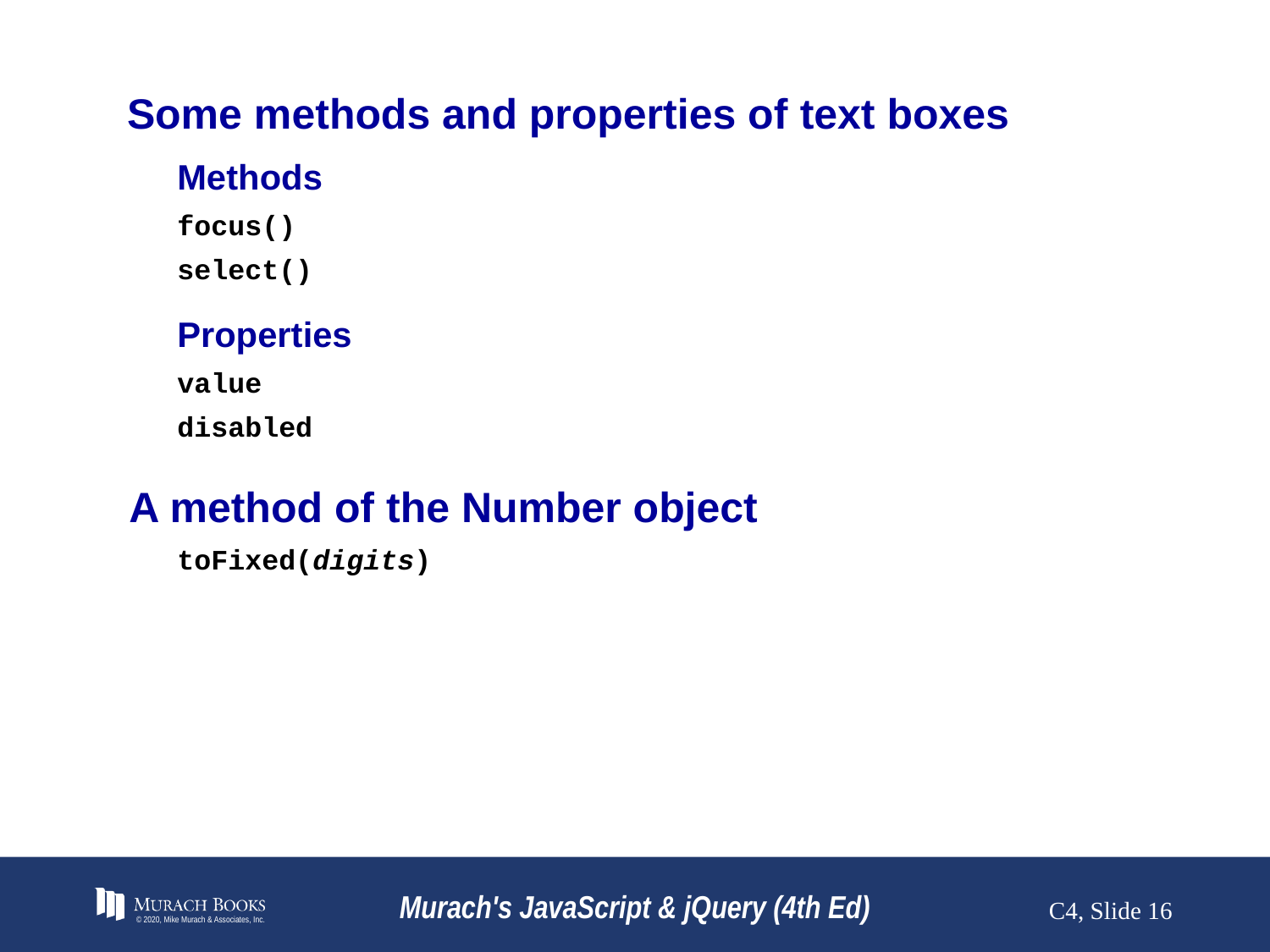

# Some methods and properties of text boxes
Methods
focus()
select()
Properties
value
disabled
A method of the Number object
toFixed(digits)

© 2020, Mike Murach & Associates, Inc.
Murach's JavaScript & jQuery (4th Ed)

C4, Slide 16